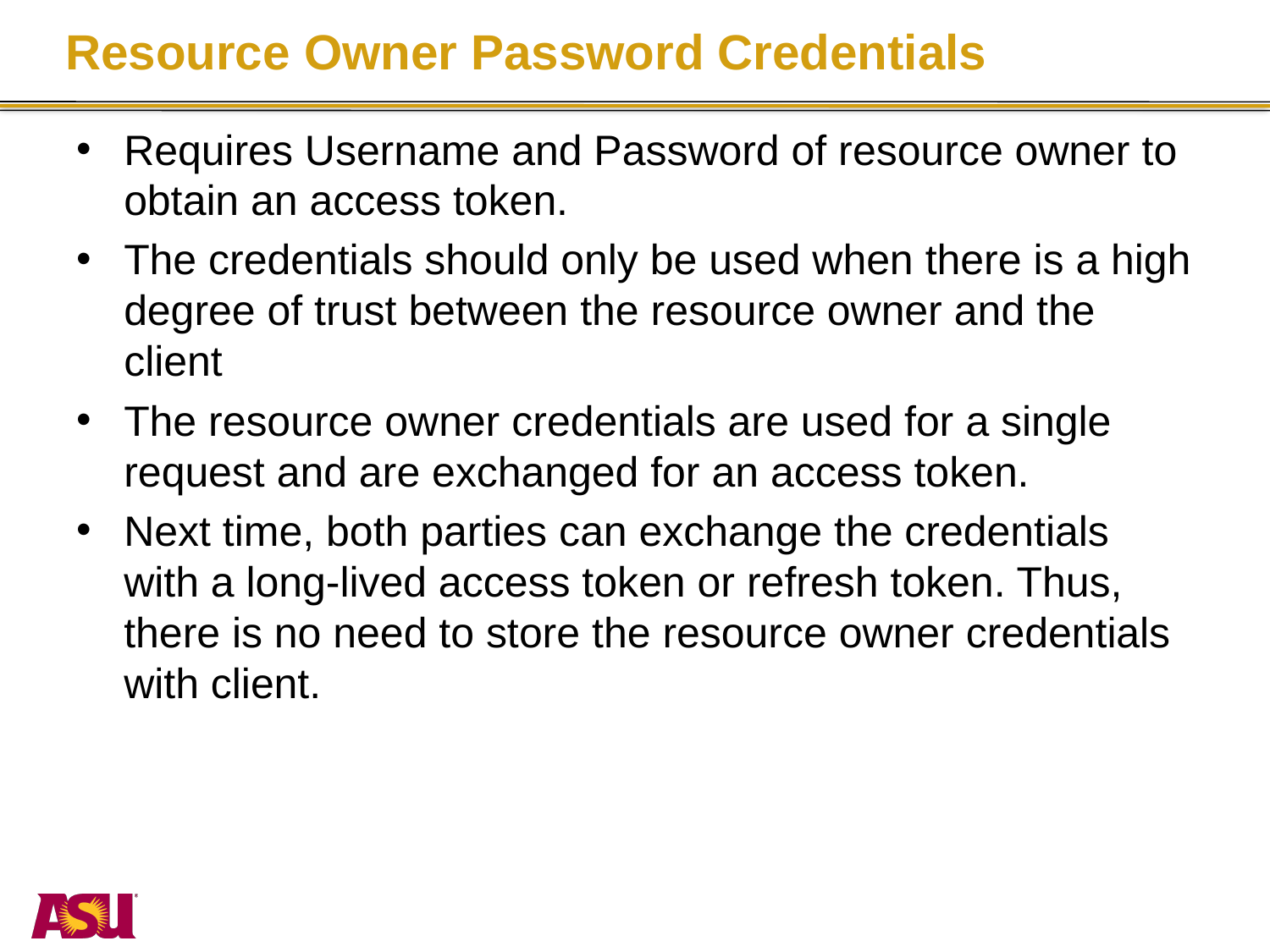

# Resource Owner Password Credentials
Requires Username and Password of resource owner to obtain an access token.
The credentials should only be used when there is a high degree of trust between the resource owner and the client
The resource owner credentials are used for a single request and are exchanged for an access token.
Next time, both parties can exchange the credentials with a long-lived access token or refresh token. Thus, there is no need to store the resource owner credentials with client.